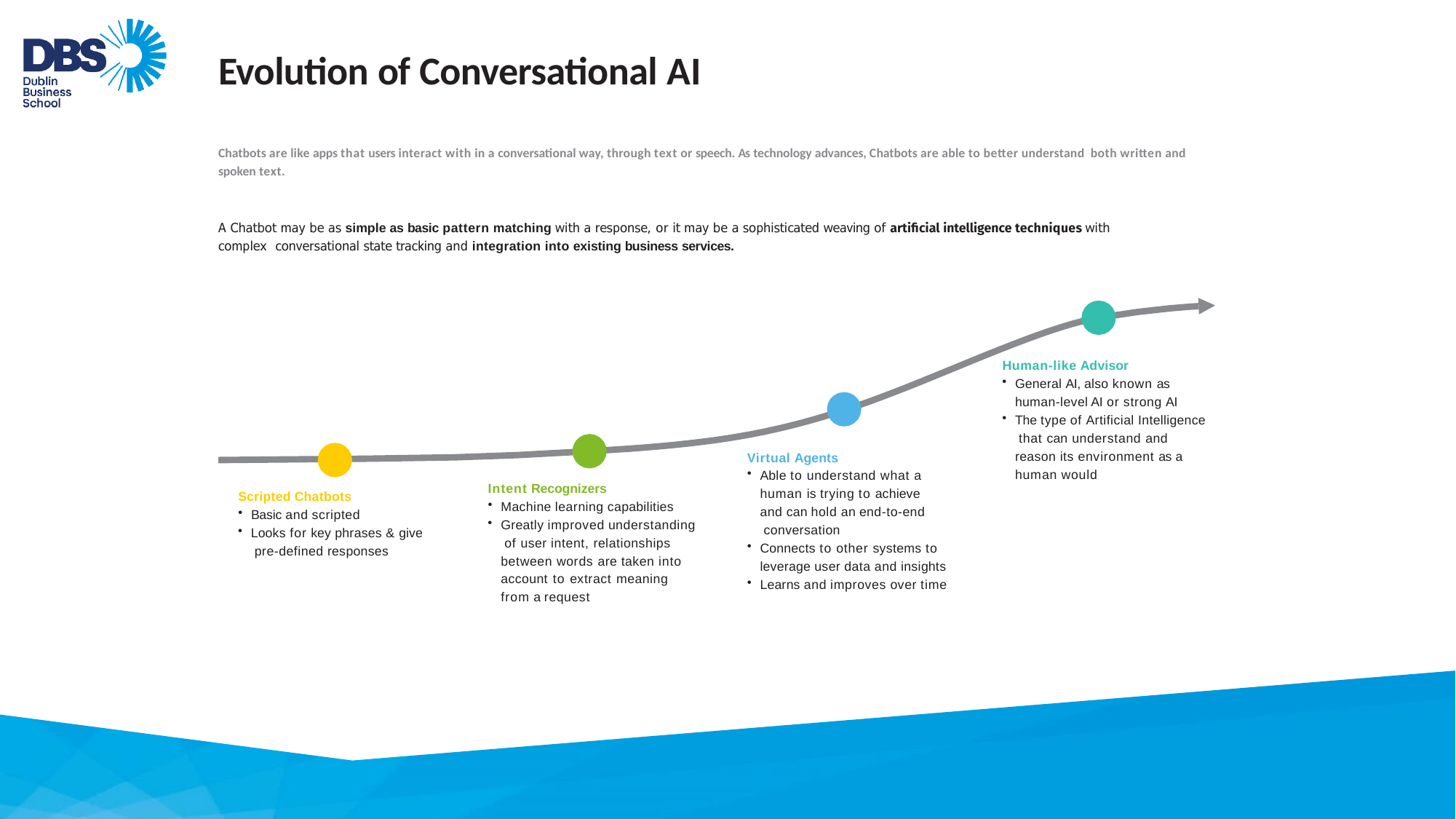

Evolution of Conversational AI
Chatbots are like apps that users interact with in a conversational way, through text or speech. As technology advances, Chatbots are able to better understand  both written and spoken text.
A Chatbot may be as simple as basic pattern matching with a response, or it may be a sophisticated weaving of artificial intelligence techniques with complex  conversational state tracking and integration into existing business services.

Human-like Advisor
General AI, also known as  human-level AI or strong AI
The type of Artificial Intelligence  that can understand and  reason its environment as a  human would
Virtual Agents
Able to understand what a  human is trying to achieve  and can hold an end-to-end  conversation
Connects to other systems to  leverage user data and insights
Learns and improves over time
Intent Recognizers
Machine learning capabilities
Greatly improved understanding  of user intent, relationships  between words are taken into  account to extract meaning  from a request
Scripted Chatbots
Basic and scripted
Looks for key phrases & give  pre-defined responses